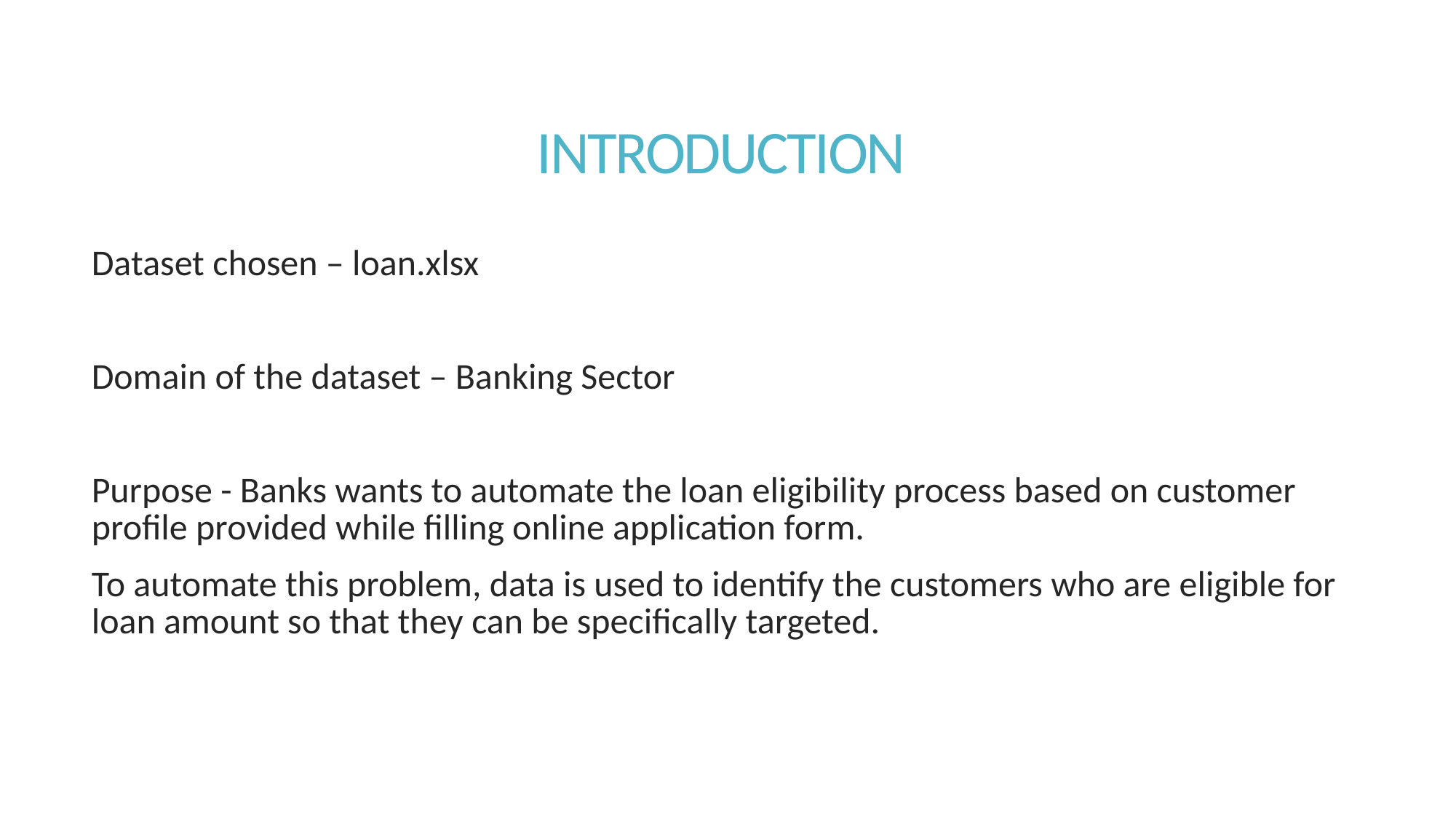

INTRODUCTION
Dataset chosen – loan.xlsx

Domain of the dataset – Banking Sector

Purpose - Banks wants to automate the loan eligibility process based on customer profile provided while filling online application form.
To automate this problem, data is used to identify the customers who are eligible for loan amount so that they can be specifically targeted.